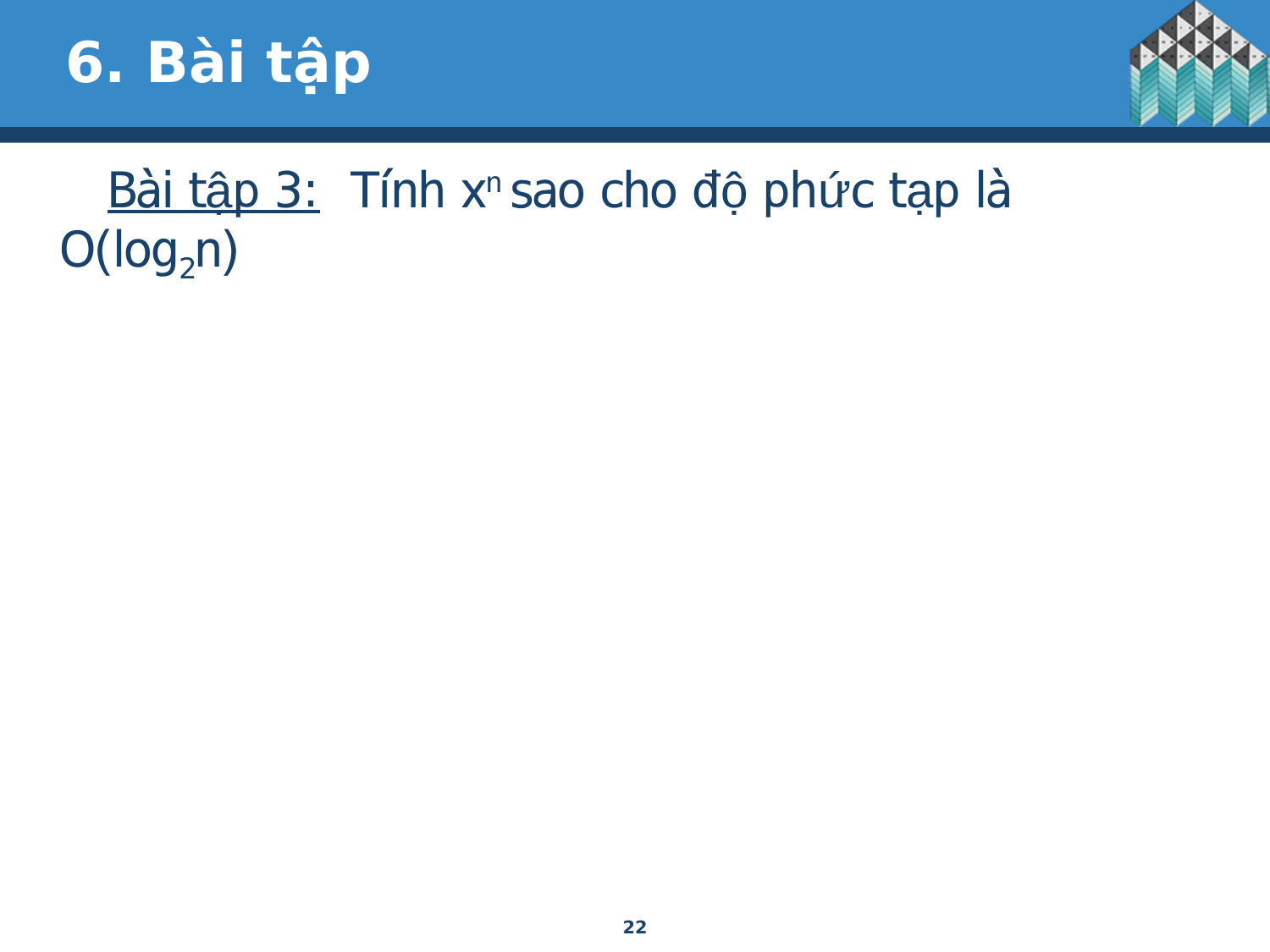

# 6. Bài tập
Bài tập 3:  Tính xn sao cho độ phức tạp là O(log2n)
22